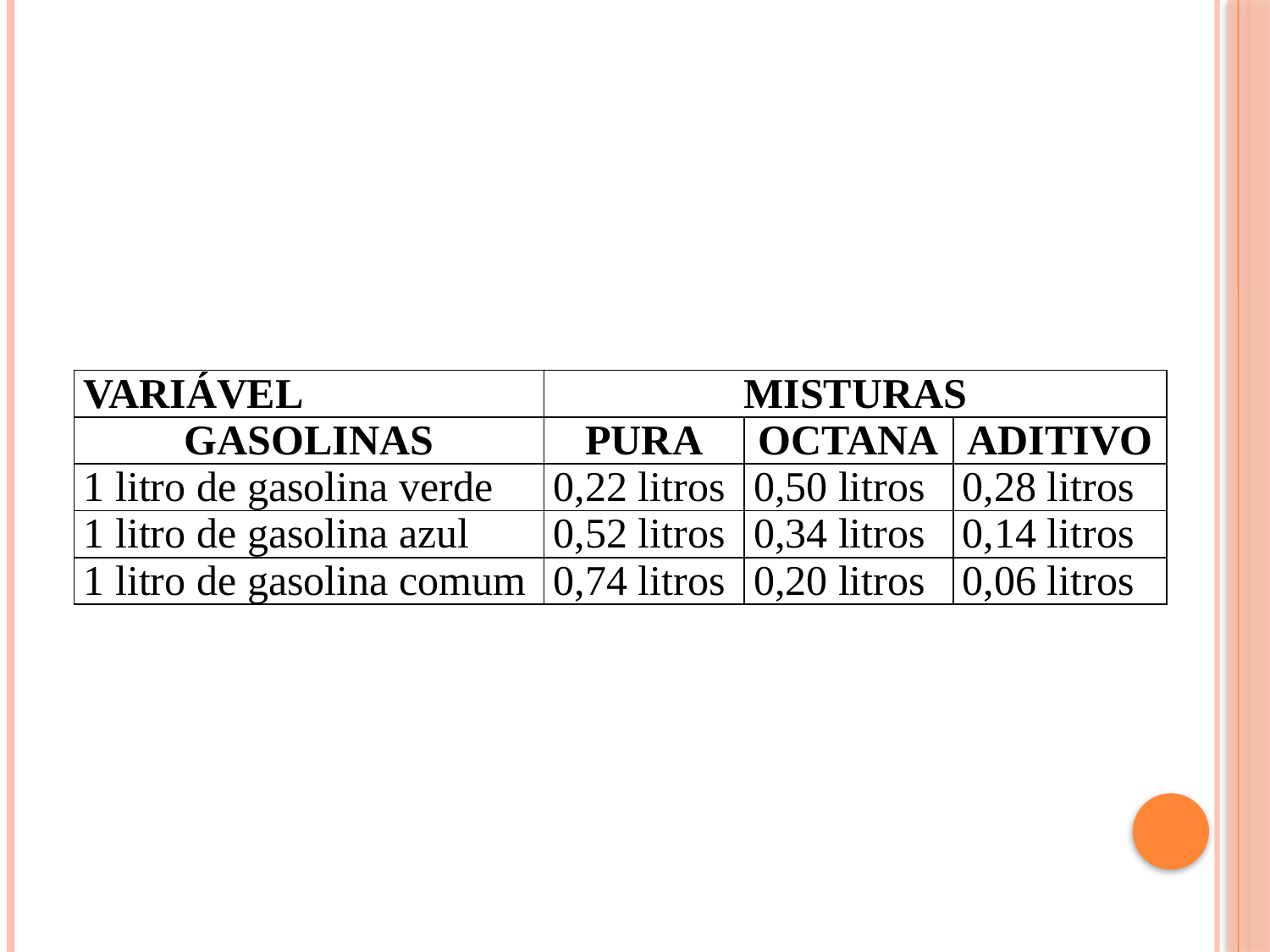

| VARIÁVEL | MISTURAS |  |  |
| --- | --- | --- | --- |
| GASOLINAS | PURA | OCTANA | ADITIVO |
| 1 litro de gasolina verde | 0,22 litros | 0,50 litros | 0,28 litros |
| 1 litro de gasolina azul | 0,52 litros | 0,34 litros | 0,14 litros |
| 1 litro de gasolina comum | 0,74 litros | 0,20 litros | 0,06 litros |